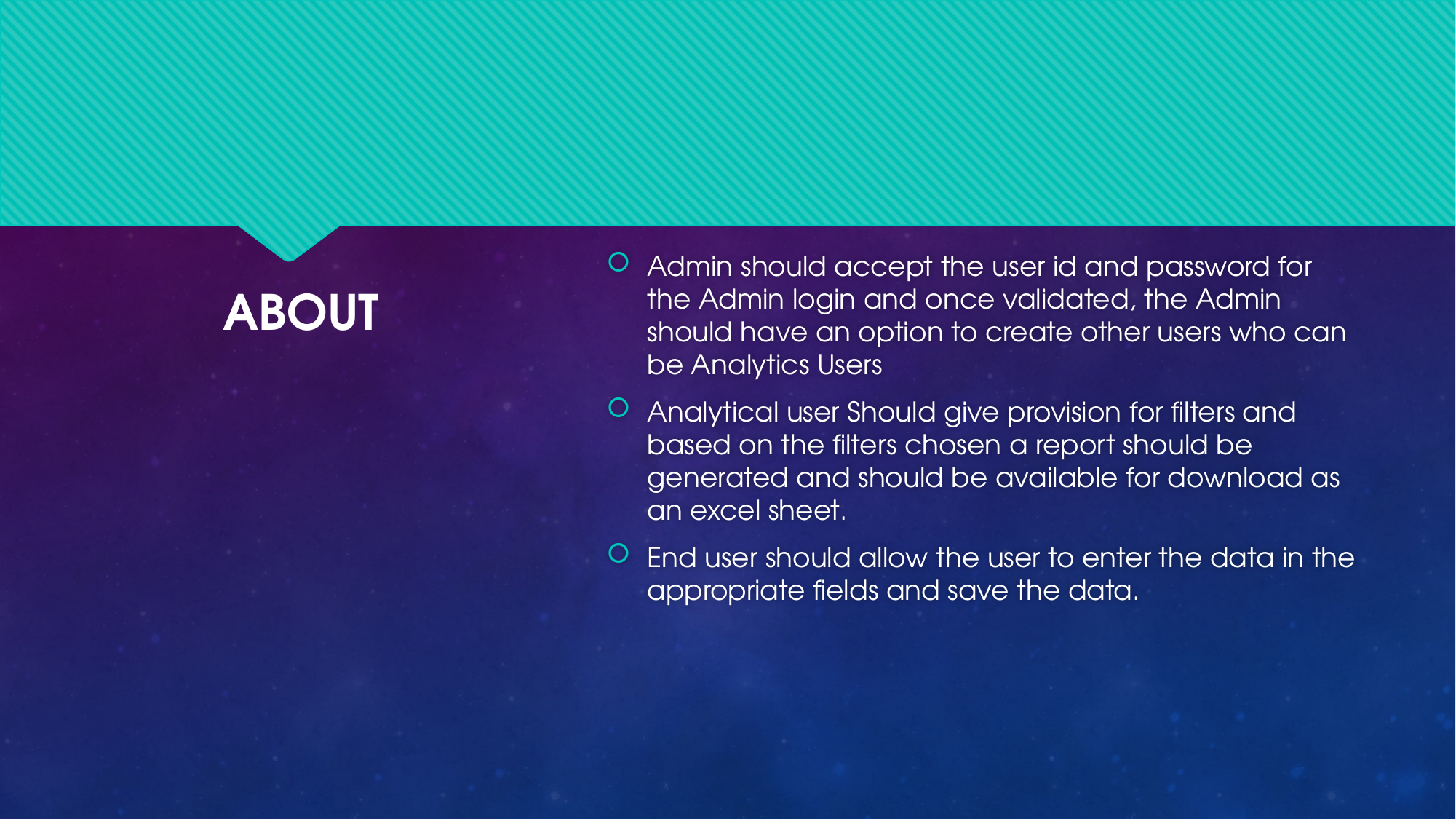

Admin should accept the user id and password for the Admin login and once validated, the Admin should have an option to create other users who can be Analytics Users
Analytical user Should give provision for filters and based on the filters chosen a report should be generated and should be available for download as an excel sheet.
End user should allow the user to enter the data in the appropriate fields and save the data.

#
ABOUT